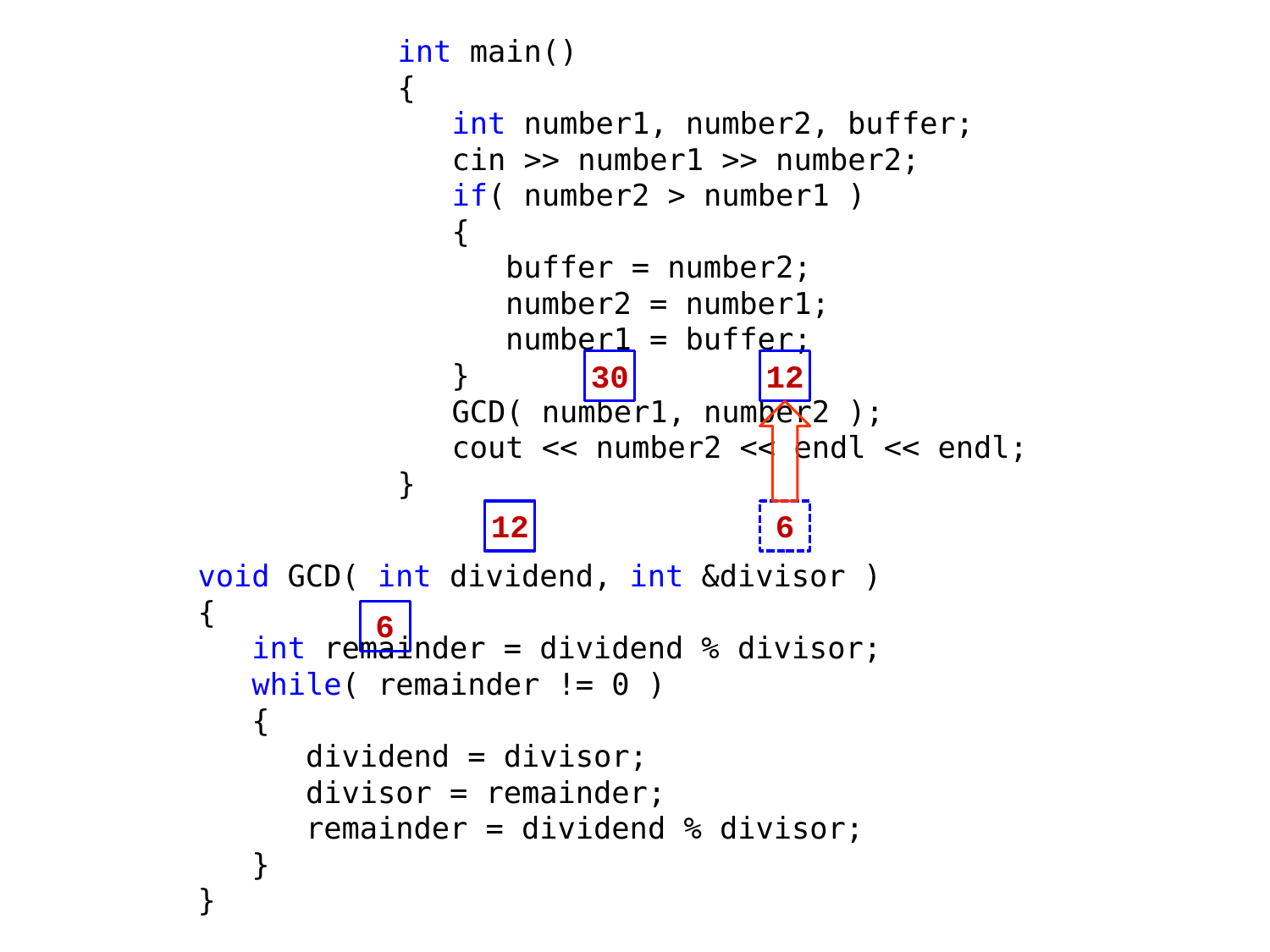

int main()
{
   int number1, number2, buffer;
   cin >> number1 >> number2;
   if( number2 > number1 )
   {
      buffer = number2;
      number2 = number1;
      number1 = buffer;
   }
   GCD( number1, number2 );
   cout << number2 << endl << endl;
}
30

12

12

6
void GCD( int dividend, int &divisor )
{
   int remainder = dividend % divisor;
   while( remainder != 0 )
   {
      dividend = divisor;
      divisor = remainder;
      remainder = dividend % divisor;
   }
}
6